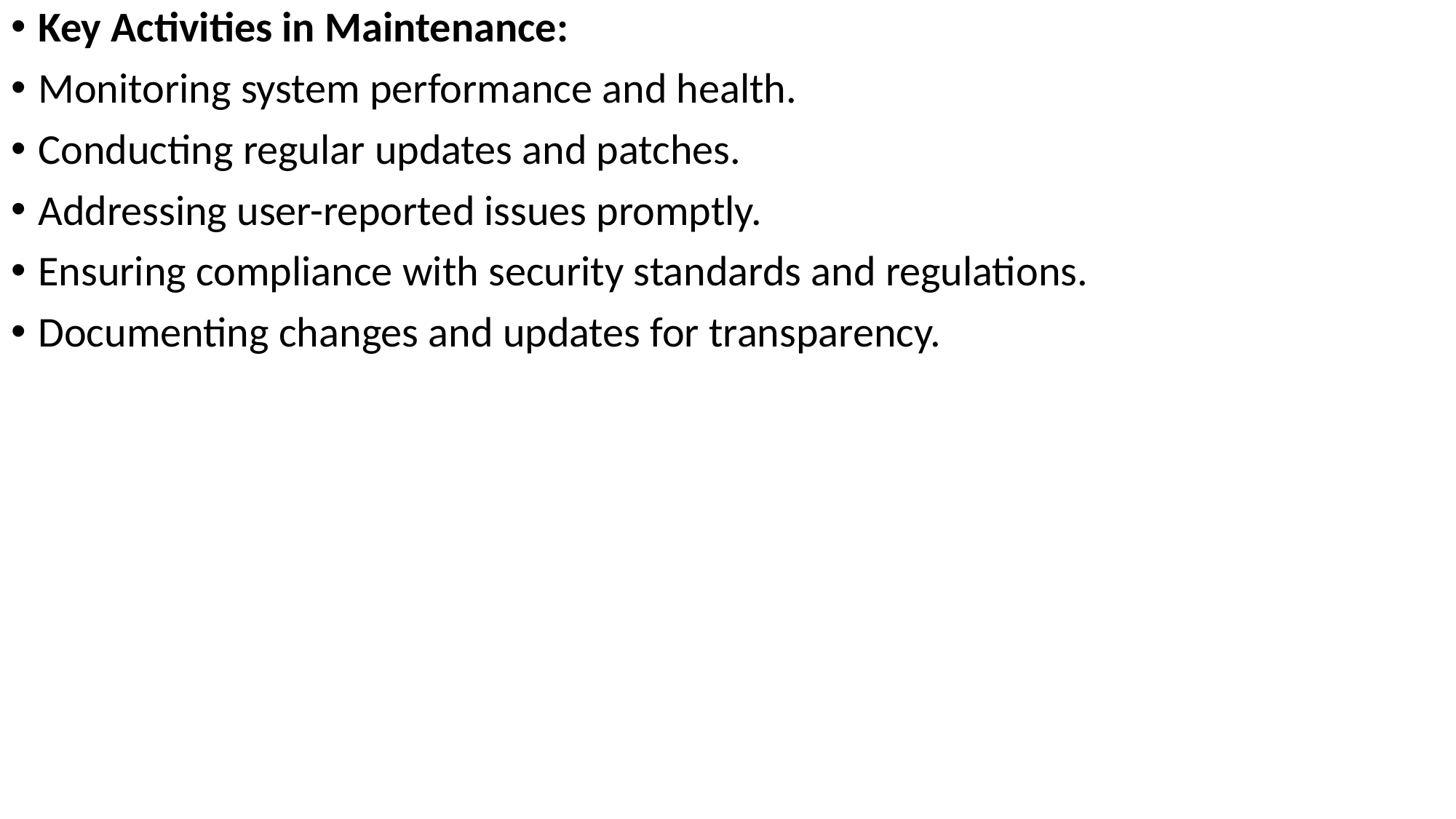

Key Activities in Maintenance:
Monitoring system performance and health.
Conducting regular updates and patches.
Addressing user-reported issues promptly.
Ensuring compliance with security standards and regulations.
Documenting changes and updates for transparency.